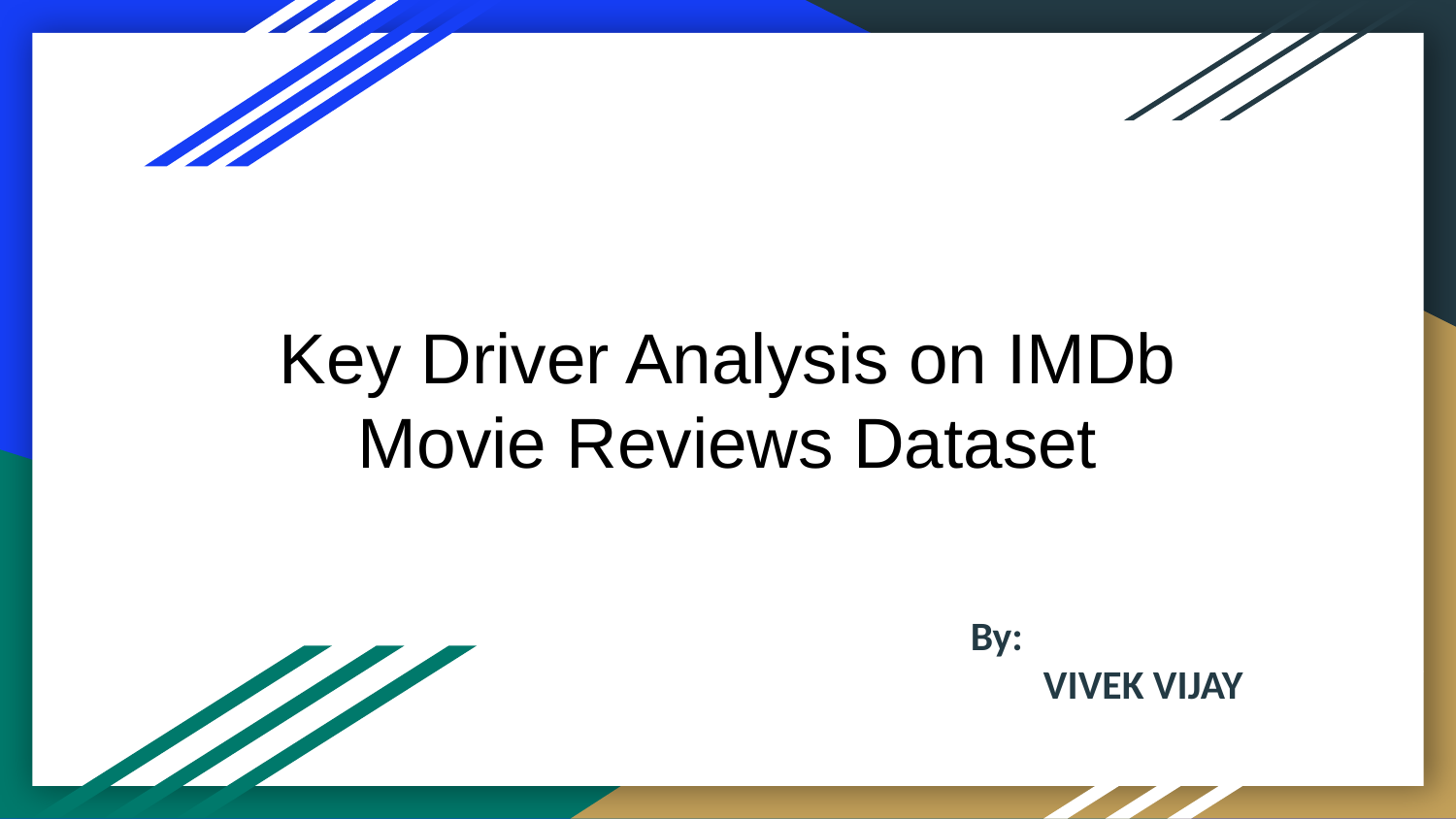

# Key Driver Analysis on IMDb Movie Reviews Dataset

By:
VIVEK VIJAY